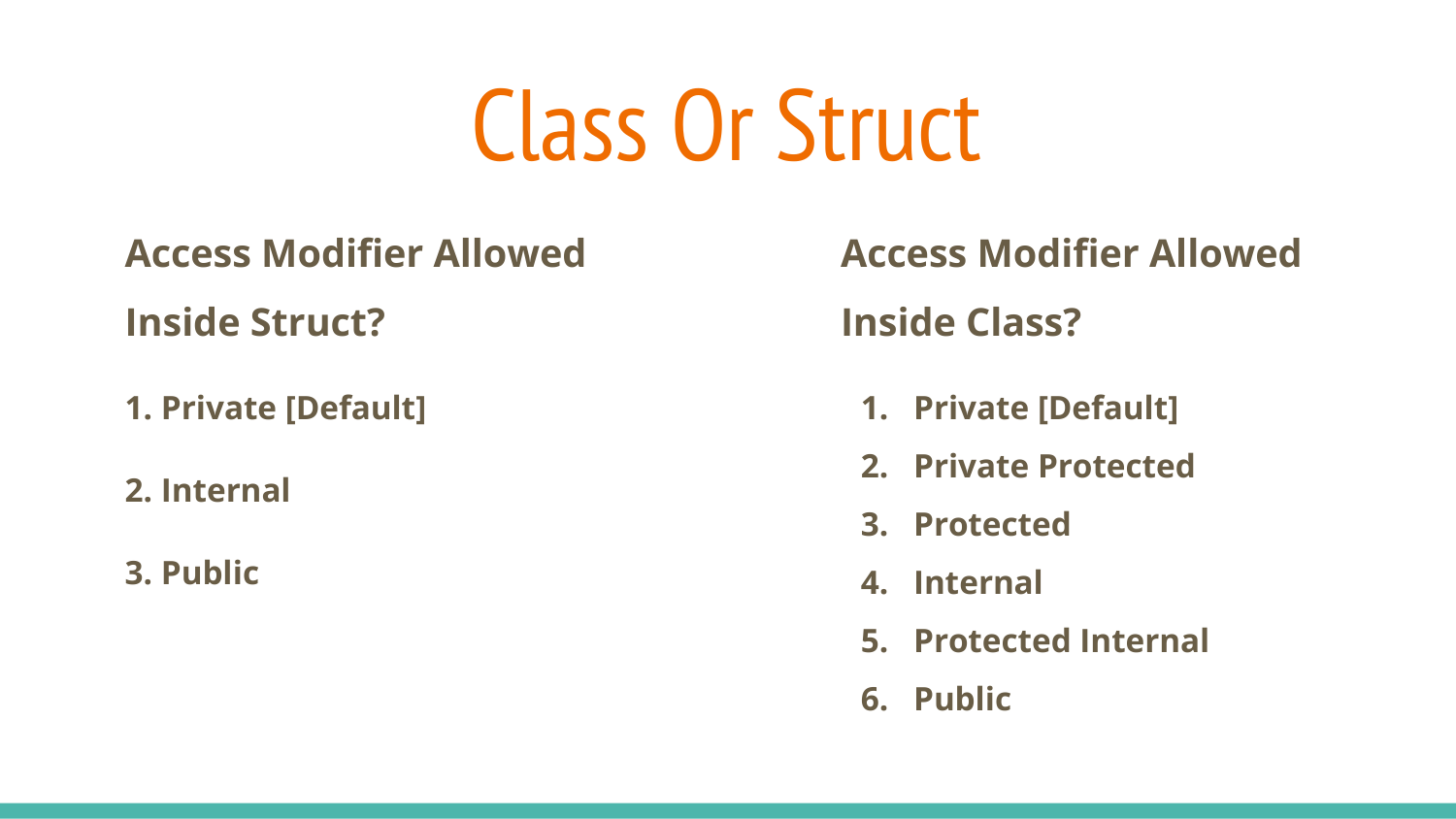

# Class Or Struct
Access Modifier Allowed Inside Struct?
1. Private [Default]
2. Internal
3. Public

Access Modifier Allowed Inside Class?
Private [Default]
Private Protected
Protected
Internal
Protected Internal
Public

C# Keywords Indicate The Accessibility Scope